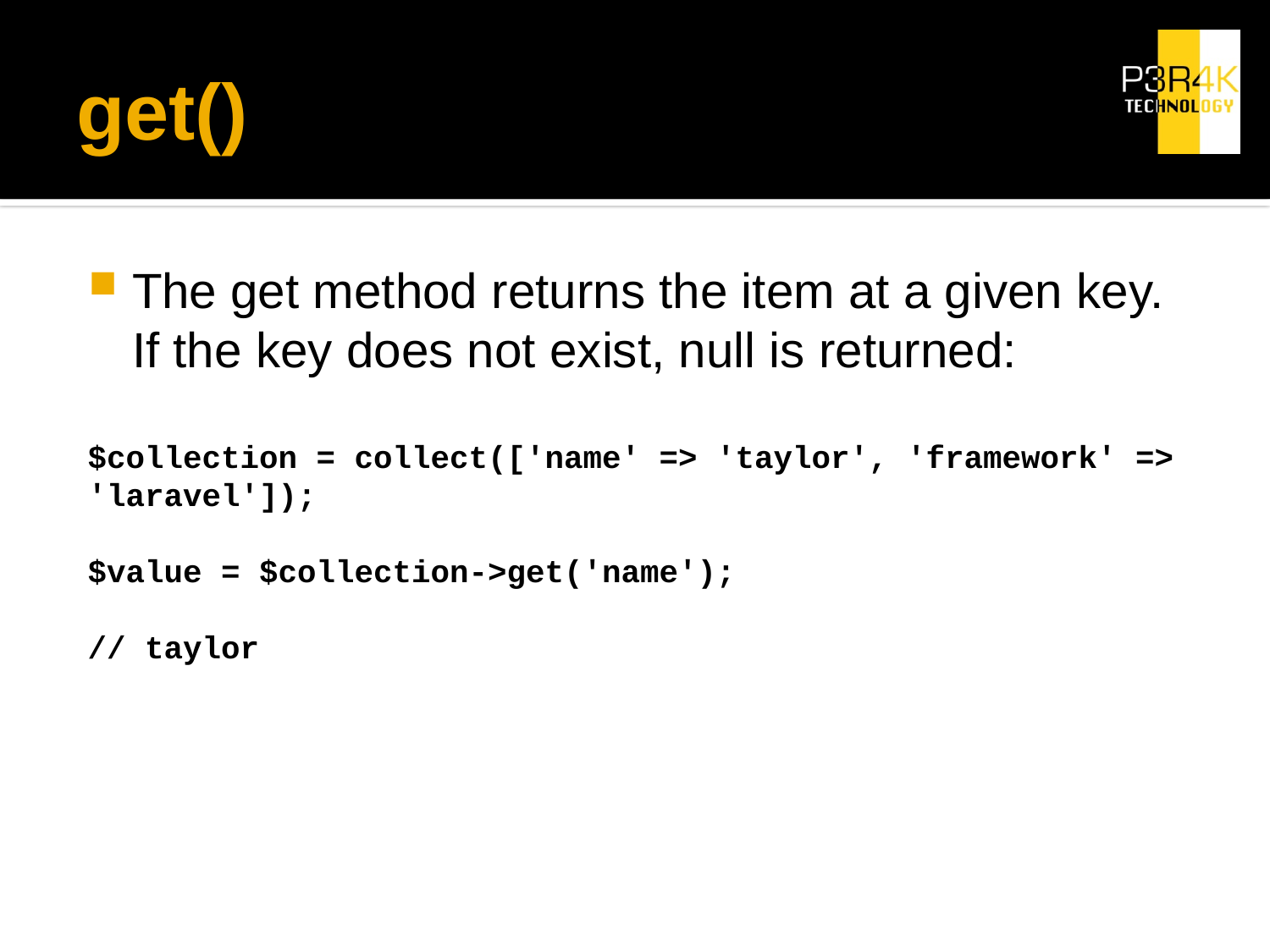

# get()
The get method returns the item at a given key. If the key does not exist, null is returned:

$collection = collect(['name' => 'taylor', 'framework' => 'laravel']);

$value = $collection->get('name');

// taylor